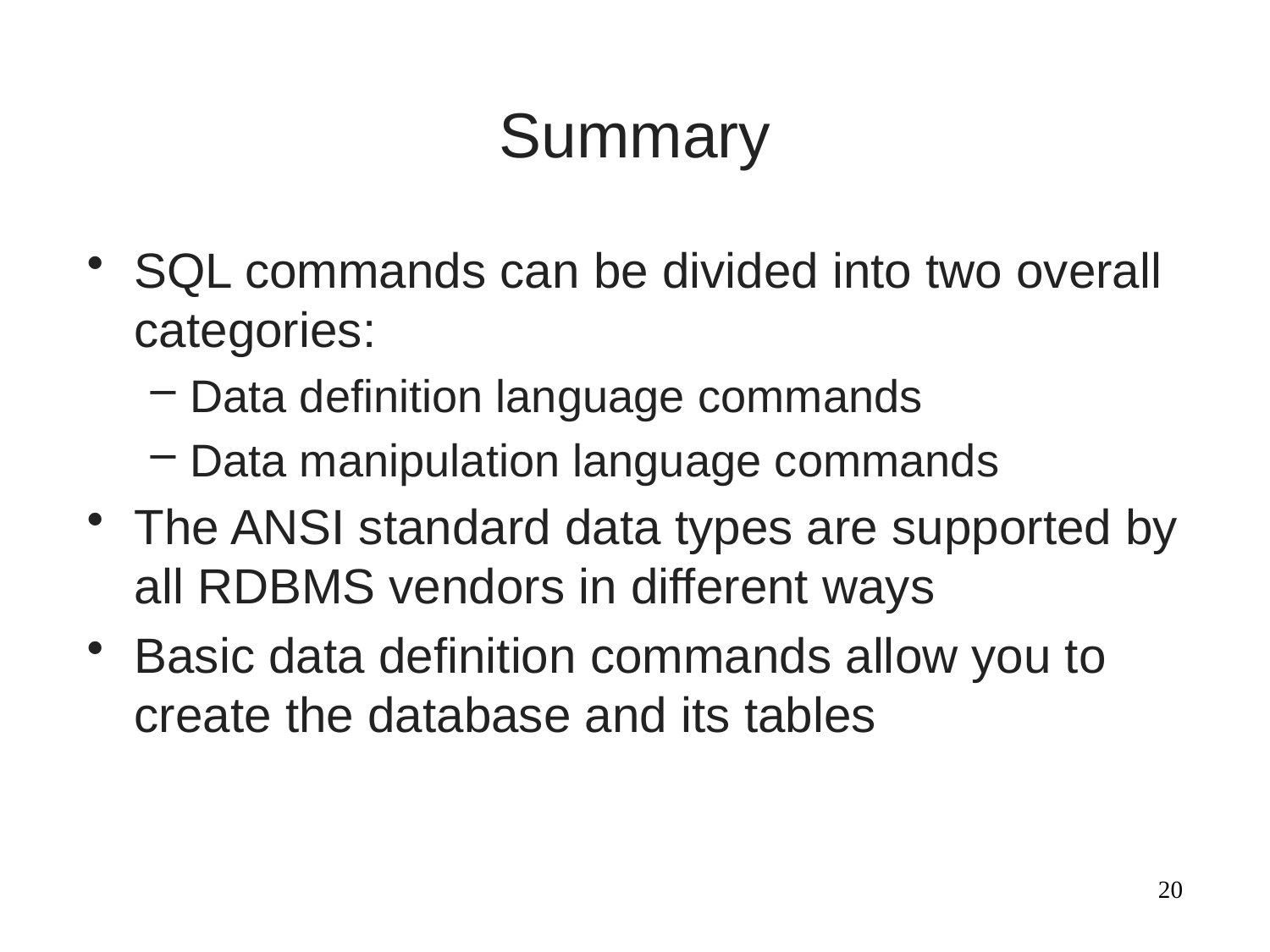

# Summary
SQL commands can be divided into two overall categories:
Data definition language commands
Data manipulation language commands
The ANSI standard data types are supported by all RDBMS vendors in different ways
Basic data definition commands allow you to create the database and its tables
20